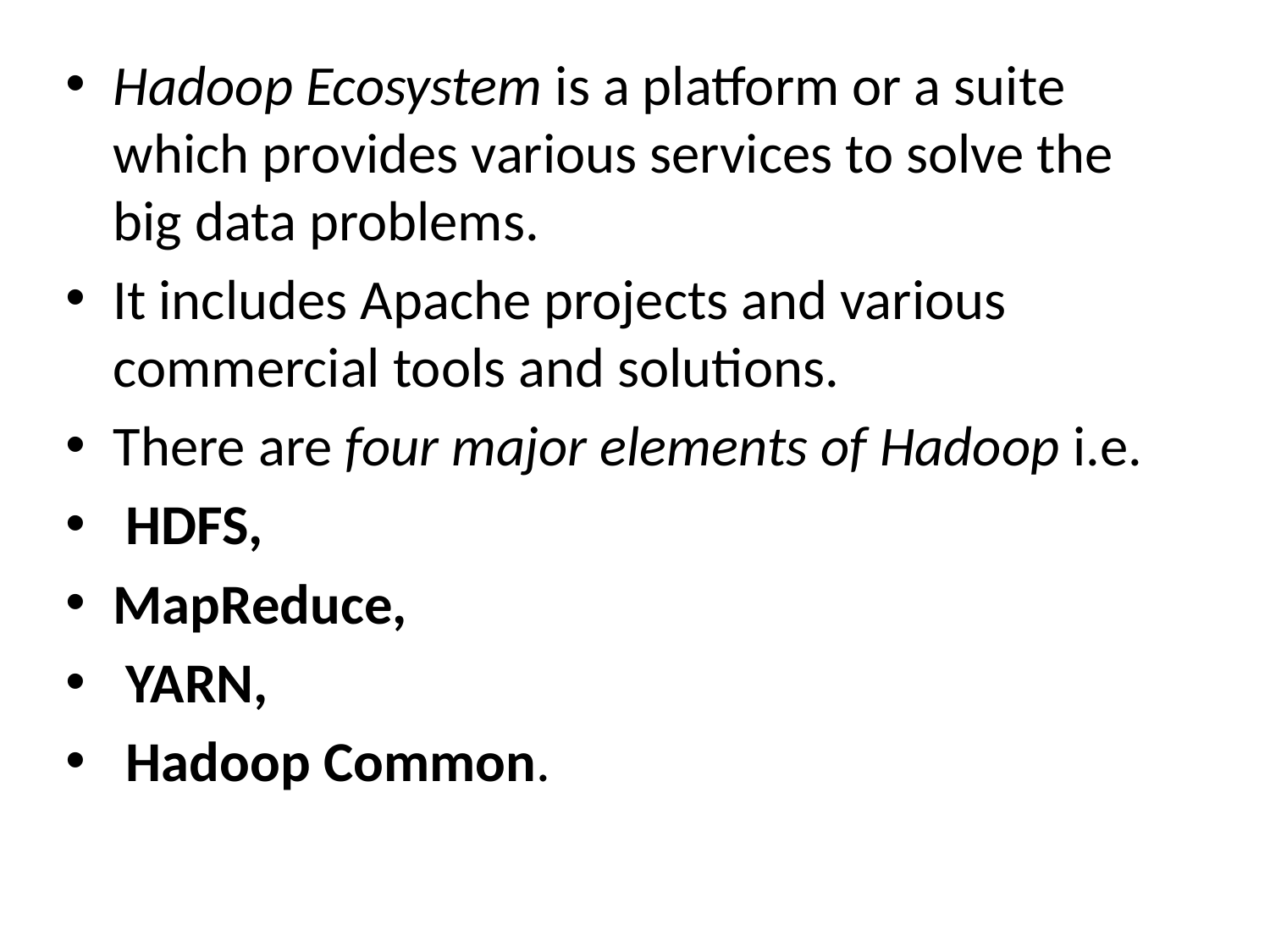

Hadoop Ecosystem is a platform or a suite which provides various services to solve the big data problems.
It includes Apache projects and various commercial tools and solutions.
There are four major elements of Hadoop i.e.
 HDFS,
MapReduce,
 YARN,
 Hadoop Common.